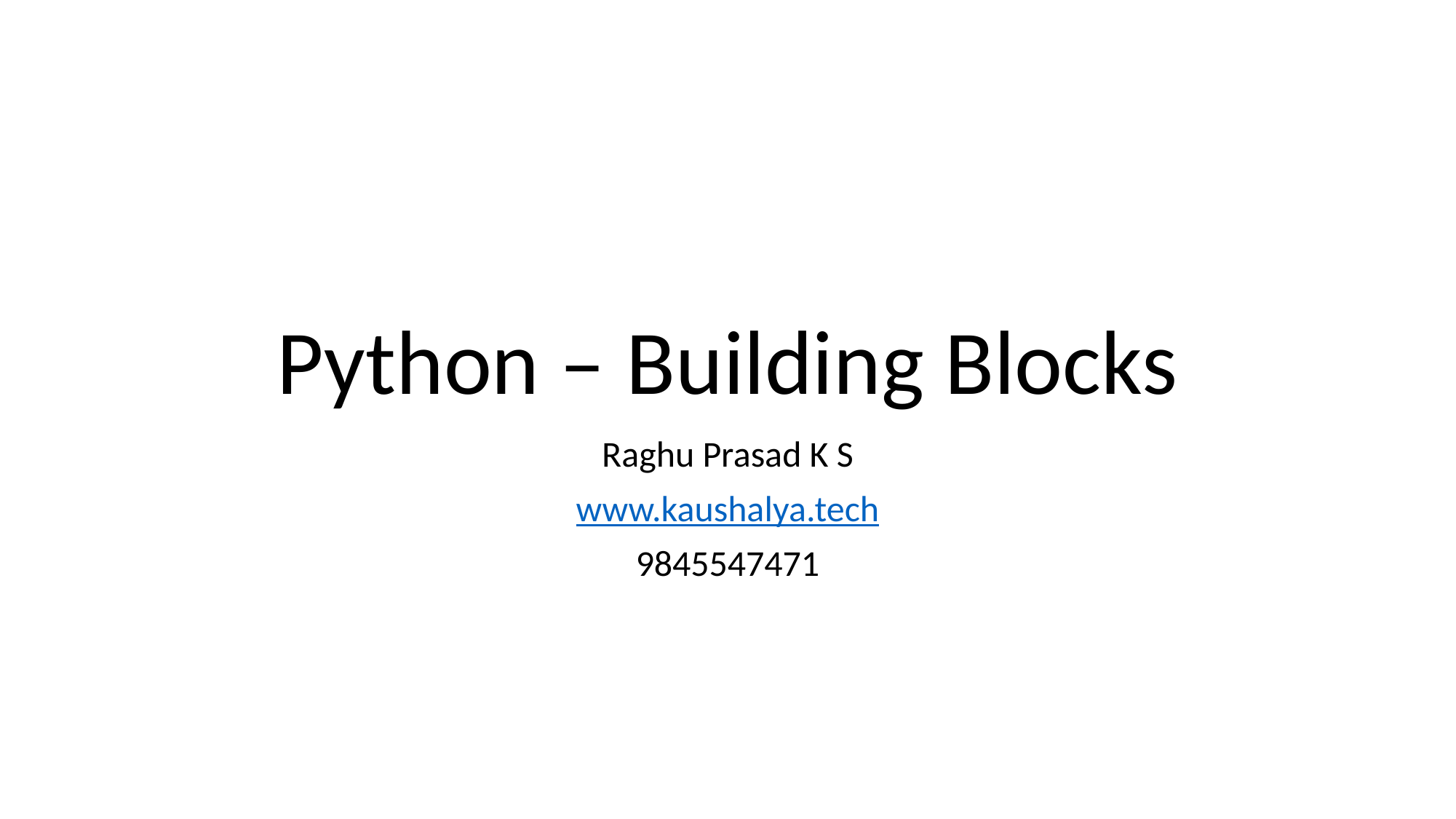

# Python – Building Blocks
Raghu Prasad K S
www.kaushalya.tech
9845547471